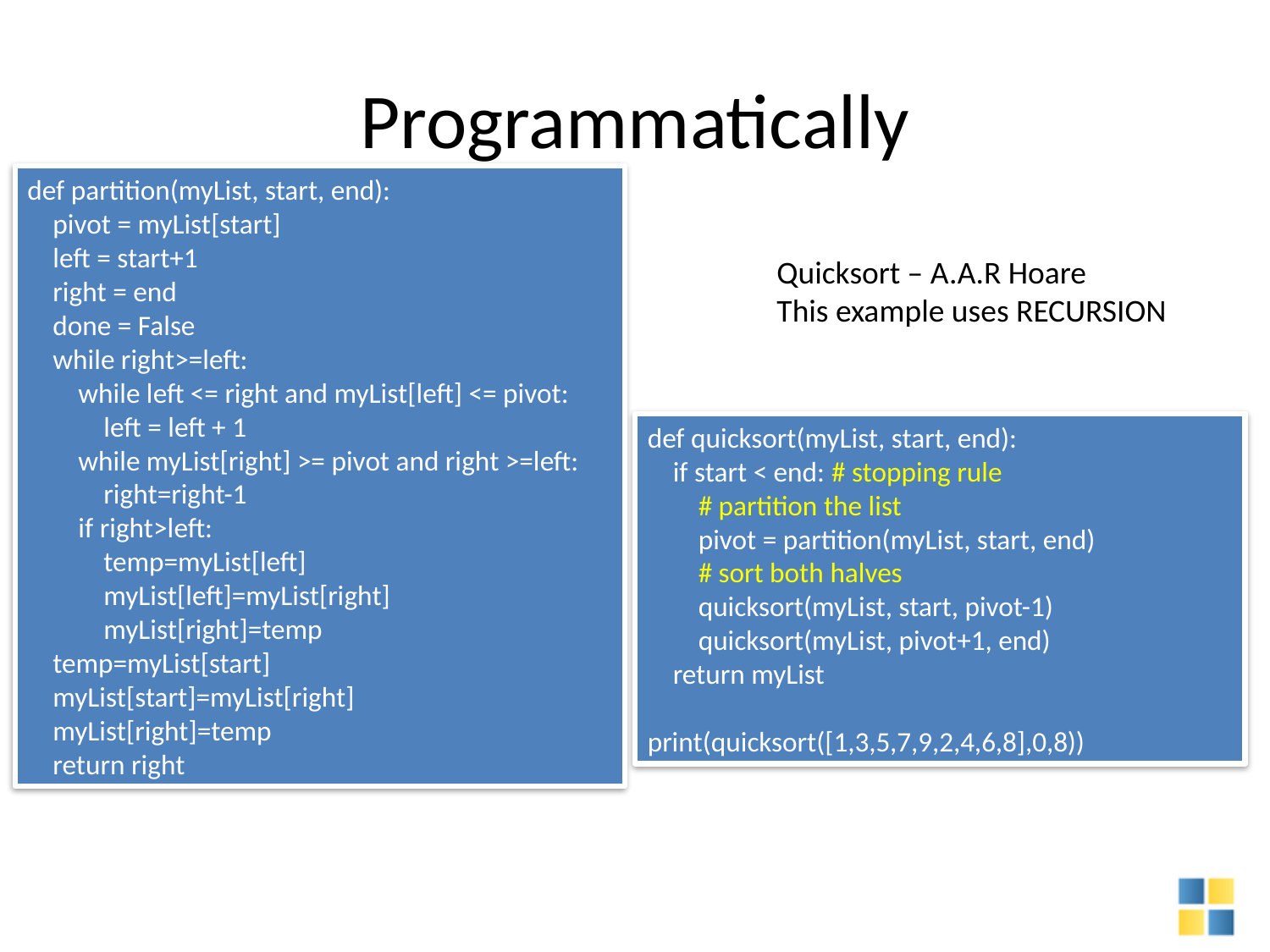

# Programmatically
def partition(myList, start, end):
    pivot = myList[start]
    left = start+1
    right = end
    done = False
    while right>=left:
        while left <= right and myList[left] <= pivot:
            left = left + 1
        while myList[right] >= pivot and right >=left:
            right=right-1
        if right>left:
            temp=myList[left]
            myList[left]=myList[right]
            myList[right]=temp
    temp=myList[start]
    myList[start]=myList[right]
    myList[right]=temp
    return right
Quicksort – A.A.R Hoare
This example uses RECURSION
def quicksort(myList, start, end):
    if start < end: # stopping rule
        # partition the list
        pivot = partition(myList, start, end)
        # sort both halves
        quicksort(myList, start, pivot-1)
        quicksort(myList, pivot+1, end)
    return myList

print(quicksort([1,3,5,7,9,2,4,6,8],0,8))